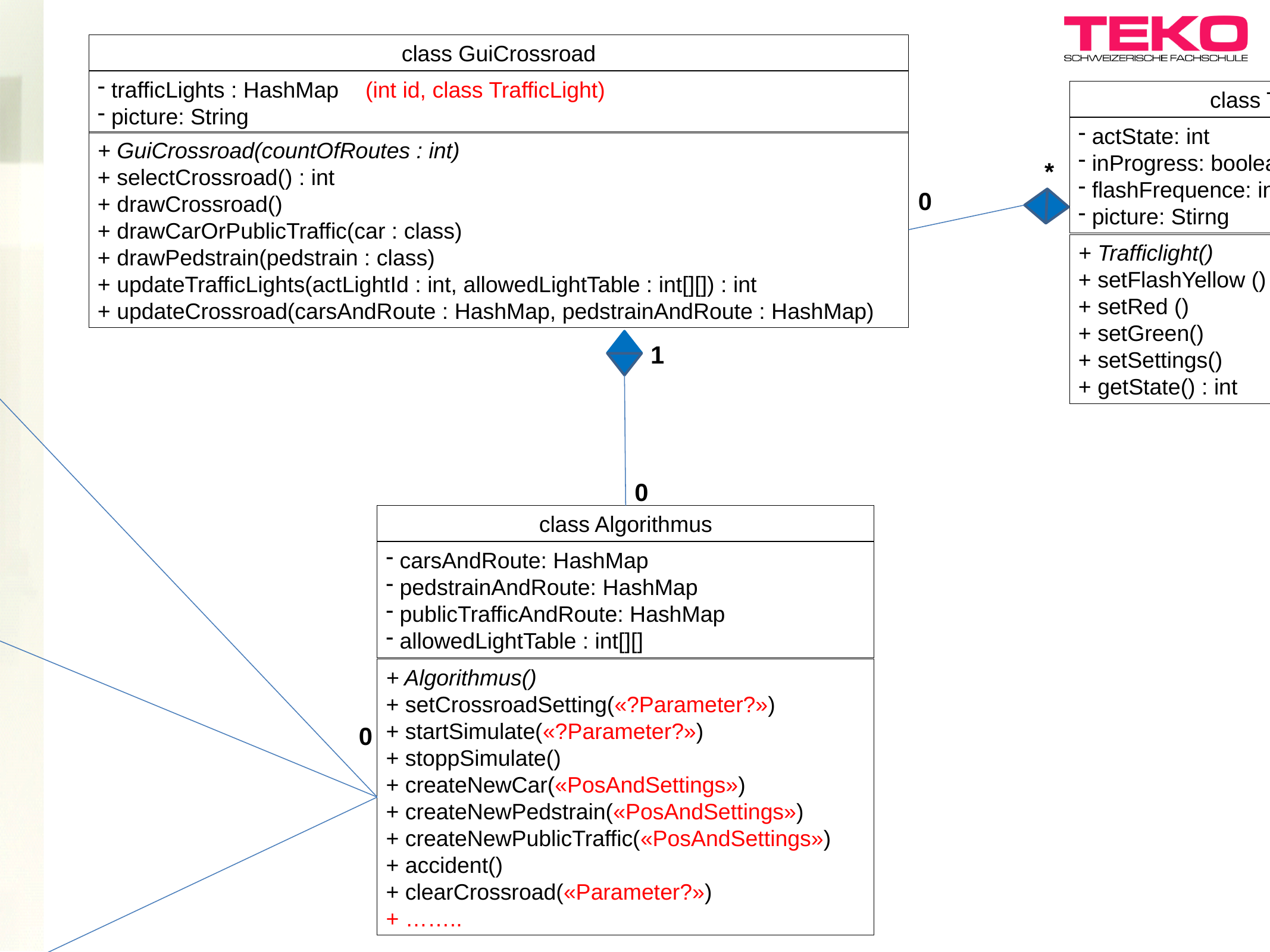

Abstract class objectPosition
 picture: String
 positions: Point
+ setActPosition(position: Point)
+ getActPosition() : Point
Pedstrain, Car und PublicTraffic könnten zwar selbständig überleben,
jedoch macht dies ohne Algorithmus der Kreuzung keinen Sinn.
class GuiCrossroad
 trafficLights : HashMap	(int id, class TrafficLight)
 picture: String
+ GuiCrossroad(countOfRoutes : int)
+ selectCrossroad() : int
+ drawCrossroad()
+ drawCarOrPublicTraffic(car : class)
+ drawPedstrain(pedstrain : class)
+ updateTrafficLights(actLightId : int, allowedLightTable : int[][]) : int
+ updateCrossroad(carsAndRoute : HashMap, pedstrainAndRoute : HashMap)
class TrafficLight
 actState: int
 inProgress: boolean
 flashFrequence: int
 picture: Stirng
+ Trafficlight()
+ setFlashYellow ()
+ setRed ()
+ setGreen()
+ setSettings()
+ getState() : int
class Pedestrain

+ Pedstrain(position : Point)
+ changePedstrainSettings(position : Point)
*
*
0

1
0
class Car
 maxSpeed: int
 carType: int
+ Car(maxSpeed : int, carType : int, position : Point)
+ changeCarSettings(maxSpeed : int, carType : int, position : Point)
class Algorithmus
 carsAndRoute: HashMap
 pedstrainAndRoute: HashMap
 publicTrafficAndRoute: HashMap
 allowedLightTable : int[][]
+ Algorithmus()
+ setCrossroadSetting(«?Parameter?»)
+ startSimulate(«?Parameter?»)
+ stoppSimulate()
+ createNewCar(«PosAndSettings»)
+ createNewPedstrain(«PosAndSettings»)
+ createNewPublicTraffic(«PosAndSettings»)
+ accident()
+ clearCrossroad(«Parameter?»)
+ ……..
*

0
class PublicTransport
tbd
+ PublicTraffic()
+ ??????

*